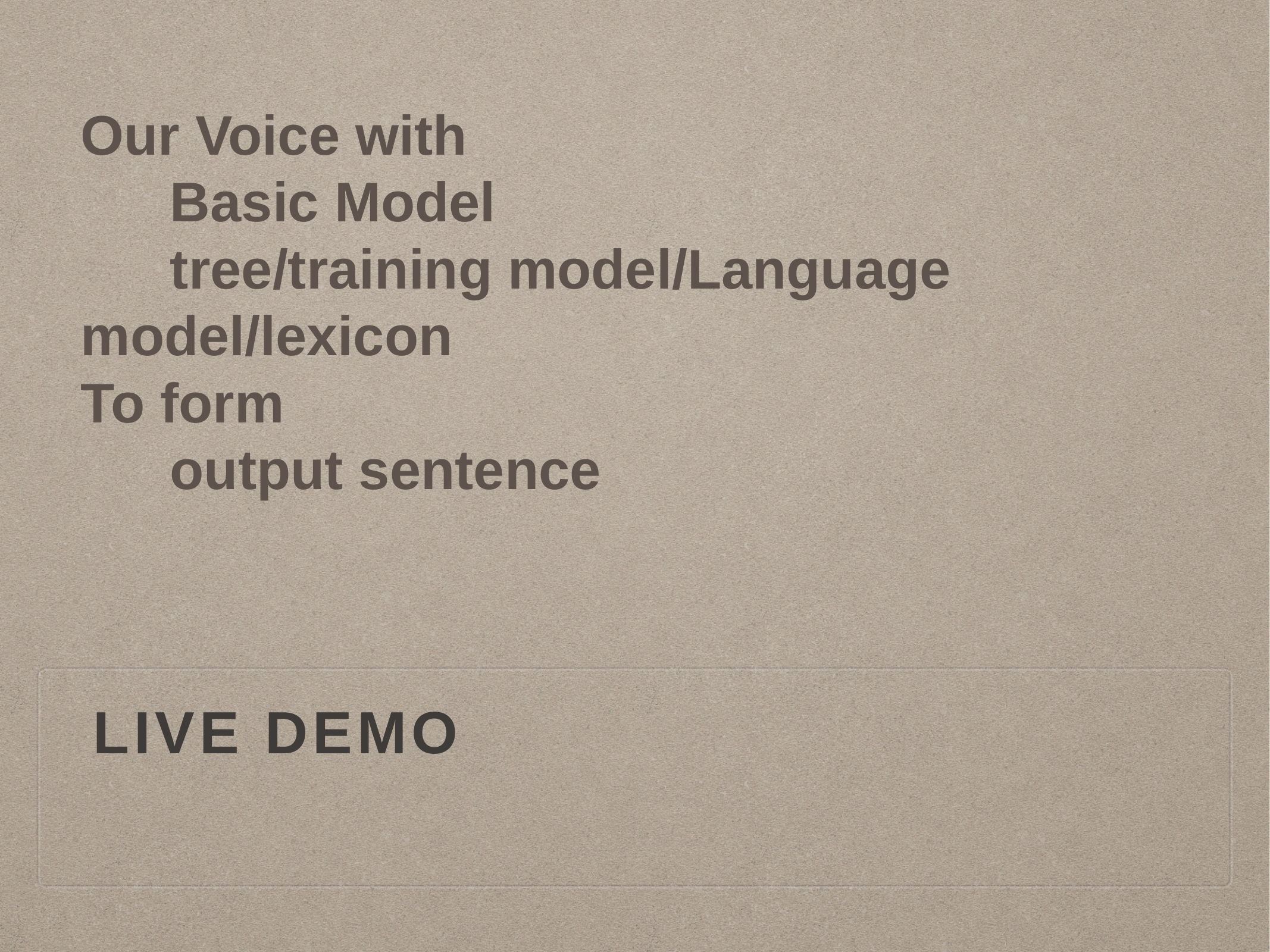

Our Voice with
	Basic Model
	tree/training model/Language model/lexicon
To form
	output sentence

# Live DEMO